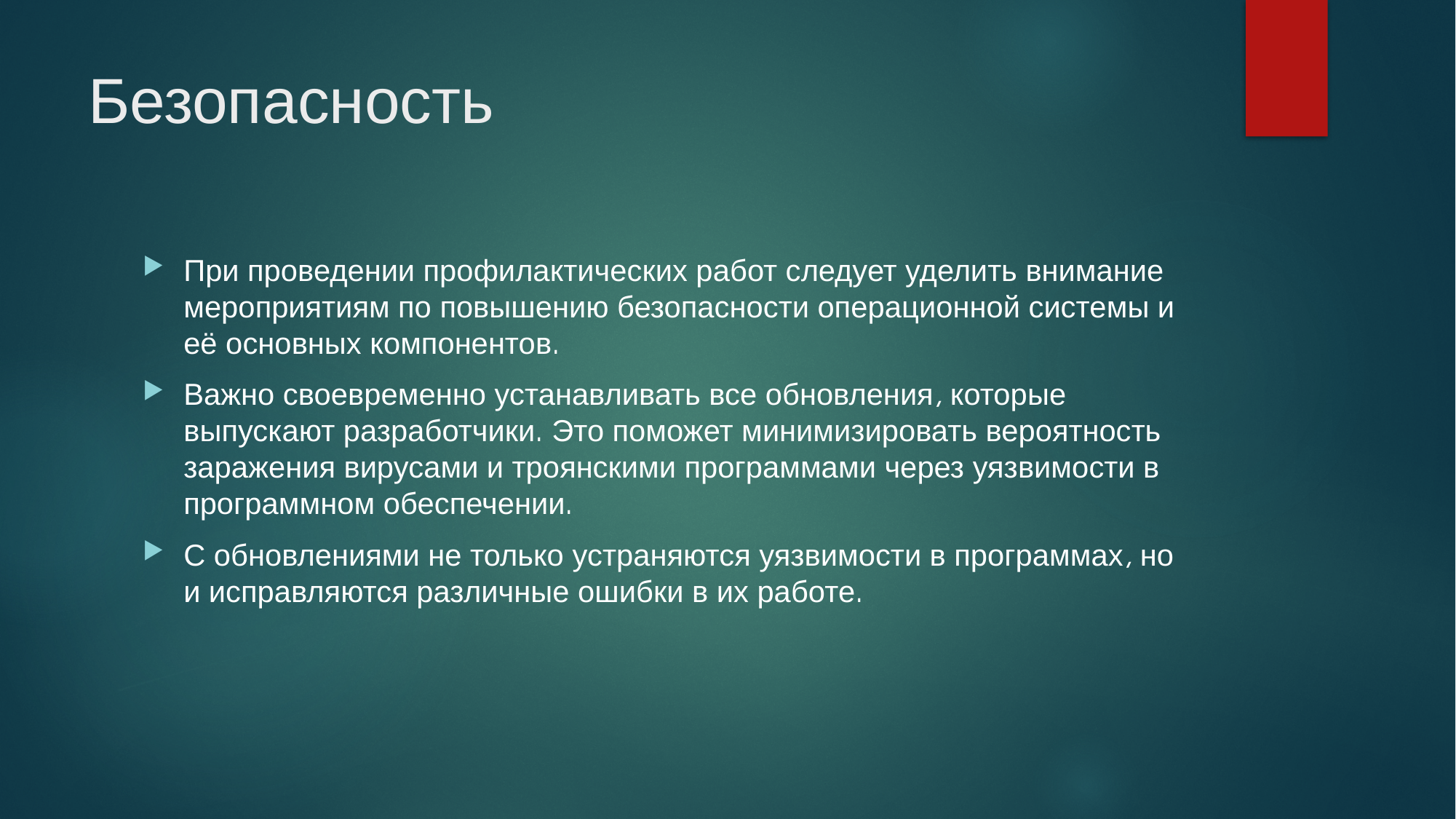

# Безопасность
При проведении профилактических работ следует уделить внимание мероприятиям по повышению безопасности операционной системы и её основных компонентов.
Важно своевременно устанавливать все обновления, которые выпускают разработчики. Это поможет минимизировать вероятность заражения вирусами и троянскими программами через уязвимости в программном обеспечении.
С обновлениями не только устраняются уязвимости в программах, но и исправляются различные ошибки в их работе.